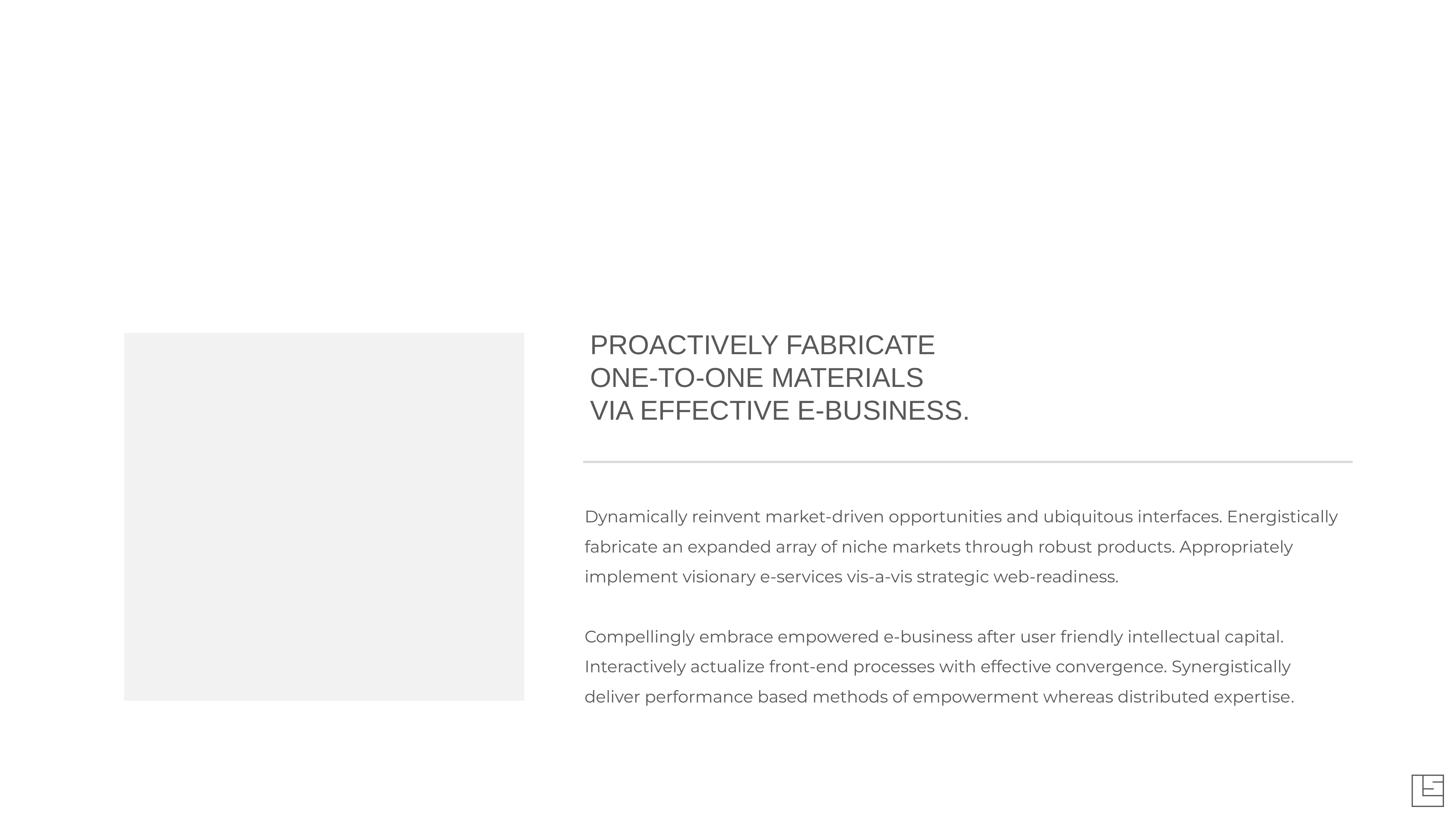

PROACTIVELY FABRICATE
ONE-TO-ONE MATERIALS
VIA EFFECTIVE E-BUSINESS.

Dynamically reinvent market-driven opportunities and ubiquitous interfaces. Energistically fabricate an expanded array of niche markets through robust products. Appropriately implement visionary e-services vis-a-vis strategic web-readiness.

Compellingly embrace empowered e-business after user friendly intellectual capital. Interactively actualize front-end processes with effective convergence. Synergistically deliver performance based methods of empowerment whereas distributed expertise.